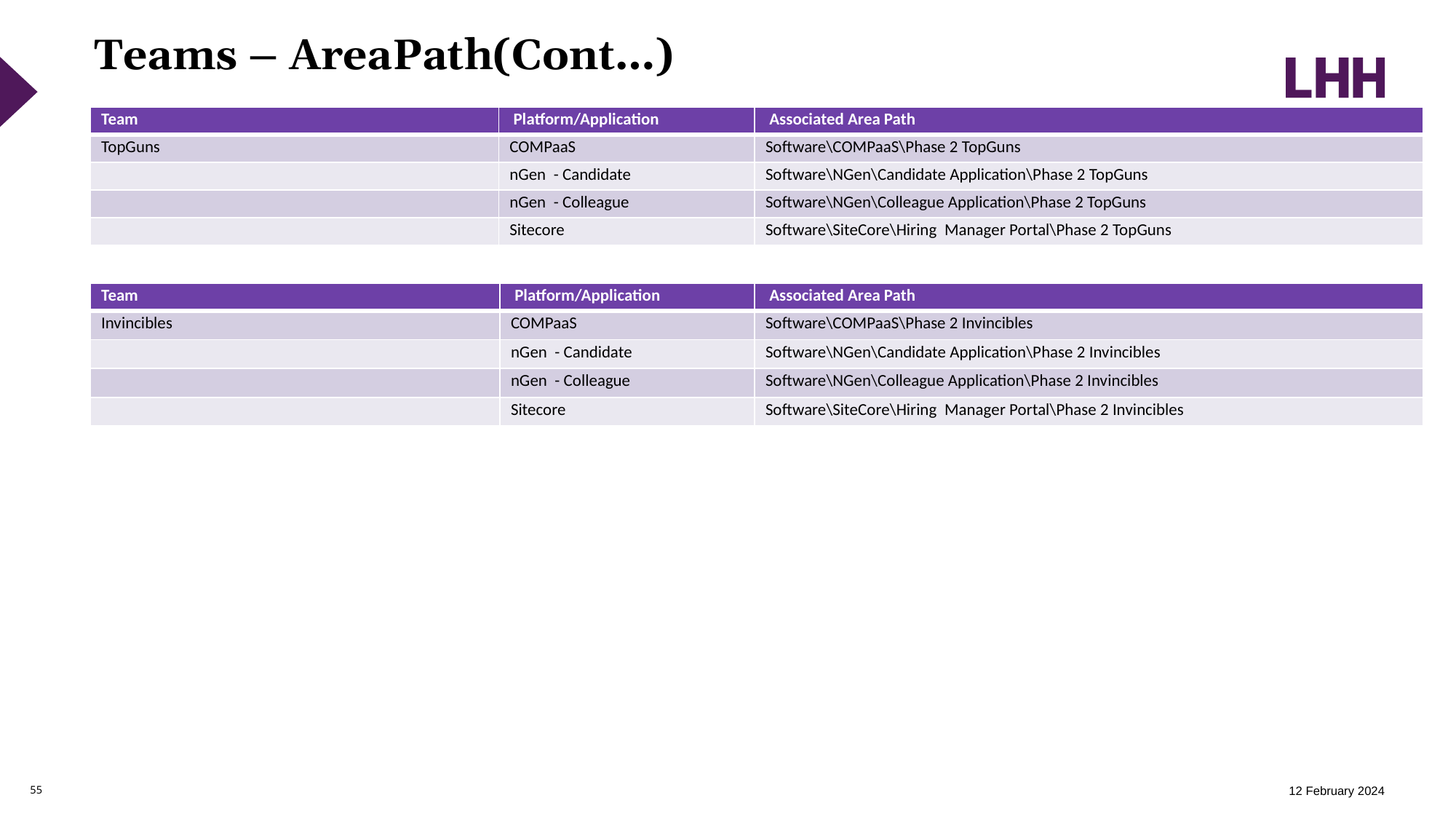

Teams – AreaPath(Cont…)
| Team | Platform/Application | Associated Area Path |
| --- | --- | --- |
| TopGuns | COMPaaS | Software\COMPaaS\Phase 2 TopGuns |
|  | nGen  - Candidate | Software\NGen\Candidate Application\Phase 2 TopGuns |
|  | nGen  - Colleague | Software\NGen\Colleague Application\Phase 2 TopGuns |
|  | Sitecore | Software\SiteCore\Hiring  Manager Portal\Phase 2 TopGuns |
| Team | Platform/Application | Associated Area Path |
| --- | --- | --- |
| Invincibles | COMPaaS | Software\COMPaaS\Phase 2 Invincibles |
|  | nGen  - Candidate | Software\NGen\Candidate Application\Phase 2 Invincibles |
|  | nGen  - Colleague | Software\NGen\Colleague Application\Phase 2 Invincibles |
|  | Sitecore | Software\SiteCore\Hiring  Manager Portal\Phase 2 Invincibles |
12 February 2024